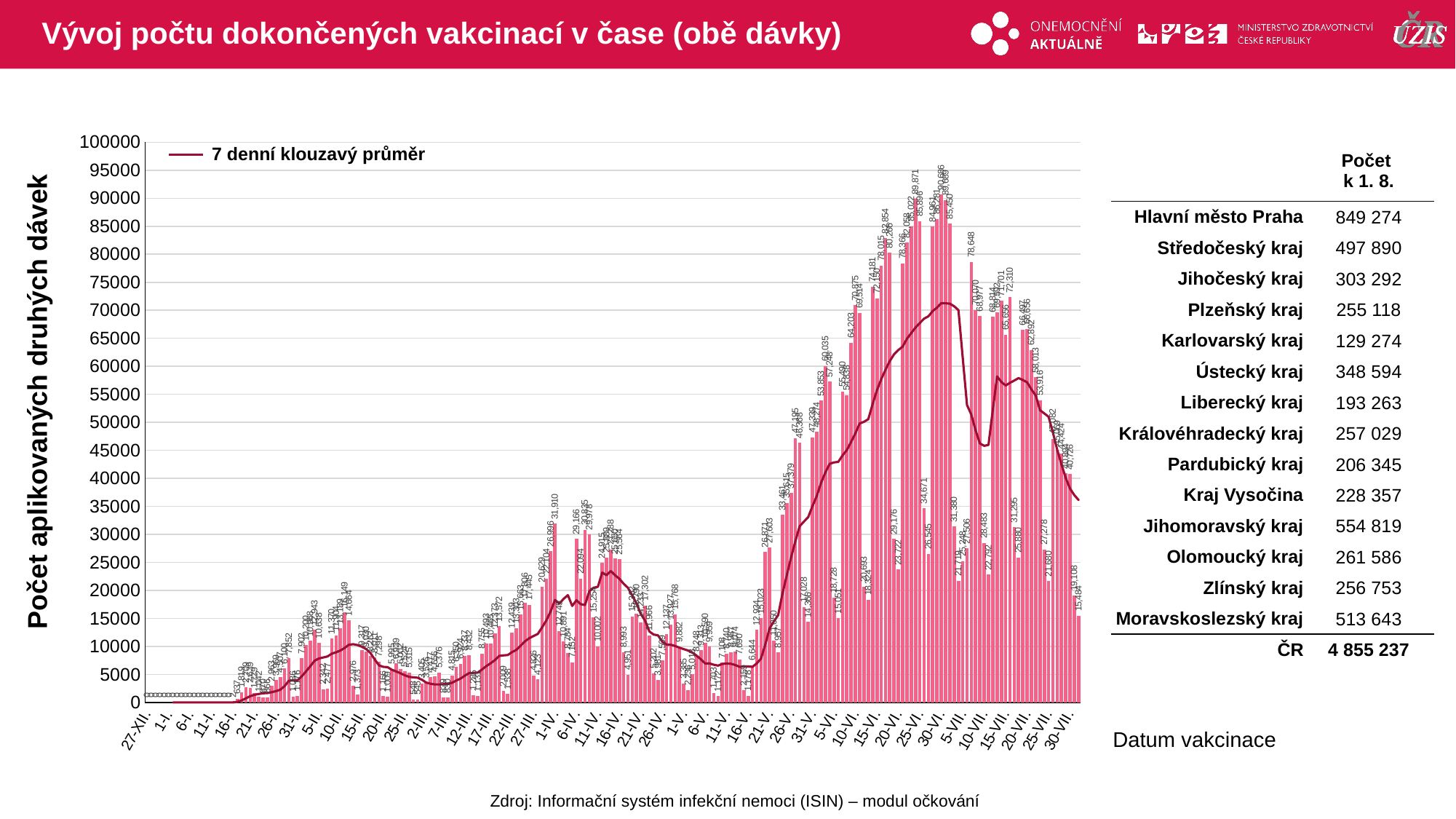

# Vývoj počtu dokončených vakcinací v čase (obě dávky)

### Chart

| Category | druhá dávka |
|---|---|
| 27-XII. | 0.0 |
| 28-XII. | 0.0 |
| 29-XII. | 0.0 |
| 30-XII. | 0.0 |
| 31-XII. | 0.0 |
| 1-I. | 0.0 |
| 2-I. | 0.0 |
| 3-I. | 0.0 |
| 4-I. | 0.0 |
| 5-I. | 0.0 |
| 6-I. | 0.0 |
| 7-I. | 0.0 |
| 8-I. | 0.0 |
| 9-I. | 0.0 |
| 10-I. | 0.0 |
| 11-I. | 0.0 |
| 12-I. | 0.0 |
| 13-I. | 0.0 |
| 14-I. | 0.0 |
| 15-I. | 0.0 |
| 16-I. | 2.0 |
| 17-I. | 637.0 |
| 18-I. | 1819.0 |
| 19-I. | 2709.0 |
| 20-I. | 2639.0 |
| 21-I. | 1729.0 |
| 22-I. | 1042.0 |
| 23-I. | 870.0 |
| 24-I. | 866.0 |
| 25-I. | 2963.0 |
| 26-I. | 3969.0 |
| 27-I. | 4507.0 |
| 28-I. | 6100.0 |
| 29-I. | 7852.0 |
| 30-I. | 1086.0 |
| 31-I. | 1176.0 |
| 1-II. | 7902.0 |
| 2-II. | 10200.0 |
| 3-II. | 10968.0 |
| 4-II. | 12943.0 |
| 5-II. | 10638.0 |
| 6-II. | 2342.0 |
| 7-II. | 2477.0 |
| 8-II. | 11370.0 |
| 9-II. | 11904.0 |
| 10-II. | 13189.0 |
| 11-II. | 16149.0 |
| 12-II. | 14664.0 |
| 13-II. | 2976.0 |
| 14-II. | 1373.0 |
| 15-II. | 9317.0 |
| 16-II. | 9030.0 |
| 17-II. | 8262.0 |
| 18-II. | 8011.0 |
| 19-II. | 7298.0 |
| 20-II. | 1166.0 |
| 21-II. | 1009.0 |
| 22-II. | 5995.0 |
| 23-II. | 6939.0 |
| 24-II. | 6002.0 |
| 25-II. | 5524.0 |
| 26-II. | 5315.0 |
| 27-II. | 548.0 |
| 28-II. | 545.0 |
| 1-III. | 3405.0 |
| 2-III. | 3526.0 |
| 3-III. | 4477.0 |
| 4-III. | 4656.0 |
| 5-III. | 5376.0 |
| 6-III. | 839.0 |
| 7-III. | 830.0 |
| 8-III. | 4815.0 |
| 9-III. | 6350.0 |
| 10-III. | 6924.0 |
| 11-III. | 8337.0 |
| 12-III. | 8432.0 |
| 13-III. | 1285.0 |
| 14-III. | 1131.0 |
| 15-III. | 8755.0 |
| 16-III. | 10493.0 |
| 17-III. | 10465.0 |
| 18-III. | 12373.0 |
| 19-III. | 13572.0 |
| 20-III. | 2009.0 |
| 21-III. | 1538.0 |
| 22-III. | 12439.0 |
| 23-III. | 13303.0 |
| 24-III. | 15663.0 |
| 25-III. | 17806.0 |
| 26-III. | 17445.0 |
| 27-III. | 4826.0 |
| 28-III. | 4123.0 |
| 29-III. | 20629.0 |
| 30-III. | 22104.0 |
| 31-III. | 26996.0 |
| 1-IV. | 31910.0 |
| 2-IV. | 12749.0 |
| 3-IV. | 10891.0 |
| 4-IV. | 8784.0 |
| 5-IV. | 7152.0 |
| 6-IV. | 29166.0 |
| 7-IV. | 22094.0 |
| 8-IV. | 30835.0 |
| 9-IV. | 29978.0 |
| 10-IV. | 15254.0 |
| 11-IV. | 10002.0 |
| 12-IV. | 24915.0 |
| 13-IV. | 25889.0 |
| 14-IV. | 27288.0 |
| 15-IV. | 25650.0 |
| 16-IV. | 25564.0 |
| 17-IV. | 8993.0 |
| 18-IV. | 4951.0 |
| 19-IV. | 15362.0 |
| 20-IV. | 15790.0 |
| 21-IV. | 14233.0 |
| 22-IV. | 17302.0 |
| 23-IV. | 11966.0 |
| 24-IV. | 5202.0 |
| 25-IV. | 3981.0 |
| 26-IV. | 7509.0 |
| 27-IV. | 12137.0 |
| 28-IV. | 13927.0 |
| 29-IV. | 15768.0 |
| 30-IV. | 9882.0 |
| 1-V. | 3385.0 |
| 2-V. | 2236.0 |
| 3-V. | 5018.0 |
| 4-V. | 8248.0 |
| 5-V. | 9313.0 |
| 6-V. | 10590.0 |
| 7-V. | 9959.0 |
| 8-V. | 1703.0 |
| 9-V. | 1172.0 |
| 10-V. | 7108.0 |
| 11-V. | 8740.0 |
| 12-V. | 8987.0 |
| 13-V. | 9074.0 |
| 14-V. | 7690.0 |
| 15-V. | 2159.0 |
| 16-V. | 1178.0 |
| 17-V. | 6644.0 |
| 18-V. | 12934.0 |
| 19-V. | 15023.0 |
| 20-V. | 26871.0 |
| 21-V. | 27603.0 |
| 22-V. | 11050.0 |
| 23-V. | 8957.0 |
| 24-V. | 33461.0 |
| 25-V. | 35615.0 |
| 26-V. | 37379.0 |
| 27-V. | 47195.0 |
| 28-V. | 46368.0 |
| 29-V. | 17028.0 |
| 30-V. | 14366.0 |
| 31-V. | 47339.0 |
| 1-VI. | 48274.0 |
| 2-VI. | 53853.0 |
| 3-VI. | 60035.0 |
| 4-VI. | 57248.0 |
| 5-VI. | 18728.0 |
| 6-VI. | 15051.0 |
| 7-VI. | 55490.0 |
| 8-VI. | 54838.0 |
| 9-VI. | 64203.0 |
| 10-VI. | 70875.0 |
| 11-VI. | 69514.0 |
| 12-VI. | 20693.0 |
| 13-VI. | 18324.0 |
| 14-VI. | 74181.0 |
| 15-VI. | 72150.0 |
| 16-VI. | 78015.0 |
| 17-VI. | 82854.0 |
| 18-VI. | 80266.0 |
| 19-VI. | 29176.0 |
| 20-VI. | 23722.0 |
| 21-VI. | 78366.0 |
| 22-VI. | 82058.0 |
| 23-VI. | 85022.0 |
| 24-VI. | 89871.0 |
| 25-VI. | 85896.0 |
| 26-VI. | 34671.0 |
| 27-VI. | 26545.0 |
| 28-VI. | 84961.0 |
| 29-VI. | 86281.0 |
| 30-VI. | 90686.0 |
| 1-VII. | 89689.0 |
| 2-VII. | 85450.0 |
| 3-VII. | 31380.0 |
| 4-VII. | 21719.0 |
| 5-VII. | 25248.0 |
| 6-VII. | 27506.0 |
| 7-VII. | 78648.0 |
| 8-VII. | 70070.0 |
| 9-VII. | 68977.0 |
| 10-VII. | 28483.0 |
| 11-VII. | 22792.0 |
| 12-VII. | 68814.0 |
| 13-VII. | 69592.0 |
| 14-VII. | 71701.0 |
| 15-VII. | 65656.0 |
| 16-VII. | 72310.0 |
| 17-VII. | 31295.0 |
| 18-VII. | 25880.0 |
| 19-VII. | 66497.0 |
| 20-VII. | 66656.0 |
| 21-VII. | 62892.0 |
| 22-VII. | 58013.0 |
| 23-VII. | 53916.0 |
| 24-VII. | 27278.0 |
| 25-VII. | 21680.0 |
| 26-VII. | 47082.0 |
| 27-VII. | 45069.0 |
| 28-VII. | 44424.0 |
| 29-VII. | 40894.0 |
| 30-VII. | 40726.0 |
| 31-VII. | 19108.0 |
| 1-VIII. | 15484.0 |
|  | Počet k 1. 8. |
| --- | --- |
| Hlavní město Praha | 849 274 |
| Středočeský kraj | 497 890 |
| Jihočeský kraj | 303 292 |
| Plzeňský kraj | 255 118 |
| Karlovarský kraj | 129 274 |
| Ústecký kraj | 348 594 |
| Liberecký kraj | 193 263 |
| Královéhradecký kraj | 257 029 |
| Pardubický kraj | 206 345 |
| Kraj Vysočina | 228 357 |
| Jihomoravský kraj | 554 819 |
| Olomoucký kraj | 261 586 |
| Zlínský kraj | 256 753 |
| Moravskoslezský kraj | 513 643 |
| ČR | 4 855 237 |
7 denní klouzavý průměr
Počet aplikovaných druhých dávek
Datum vakcinace
Zdroj: Informační systém infekční nemoci (ISIN) – modul očkování